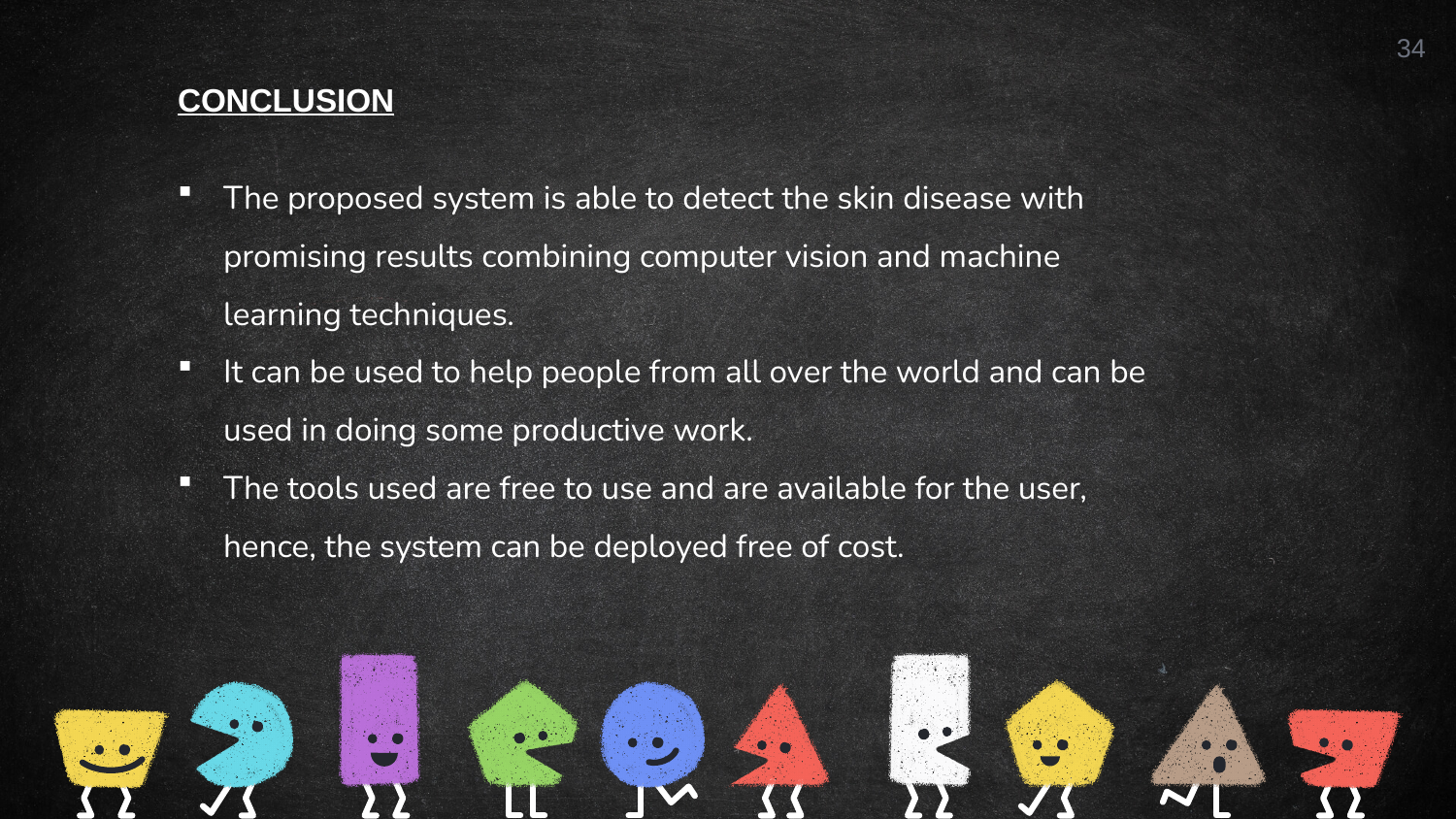

34
CONCLUSION

The proposed system is able to detect the skin disease with promising results combining computer vision and machine learning techniques.
It can be used to help people from all over the world and can be used in doing some productive work.
The tools used are free to use and are available for the user, hence, the system can be deployed free of cost.